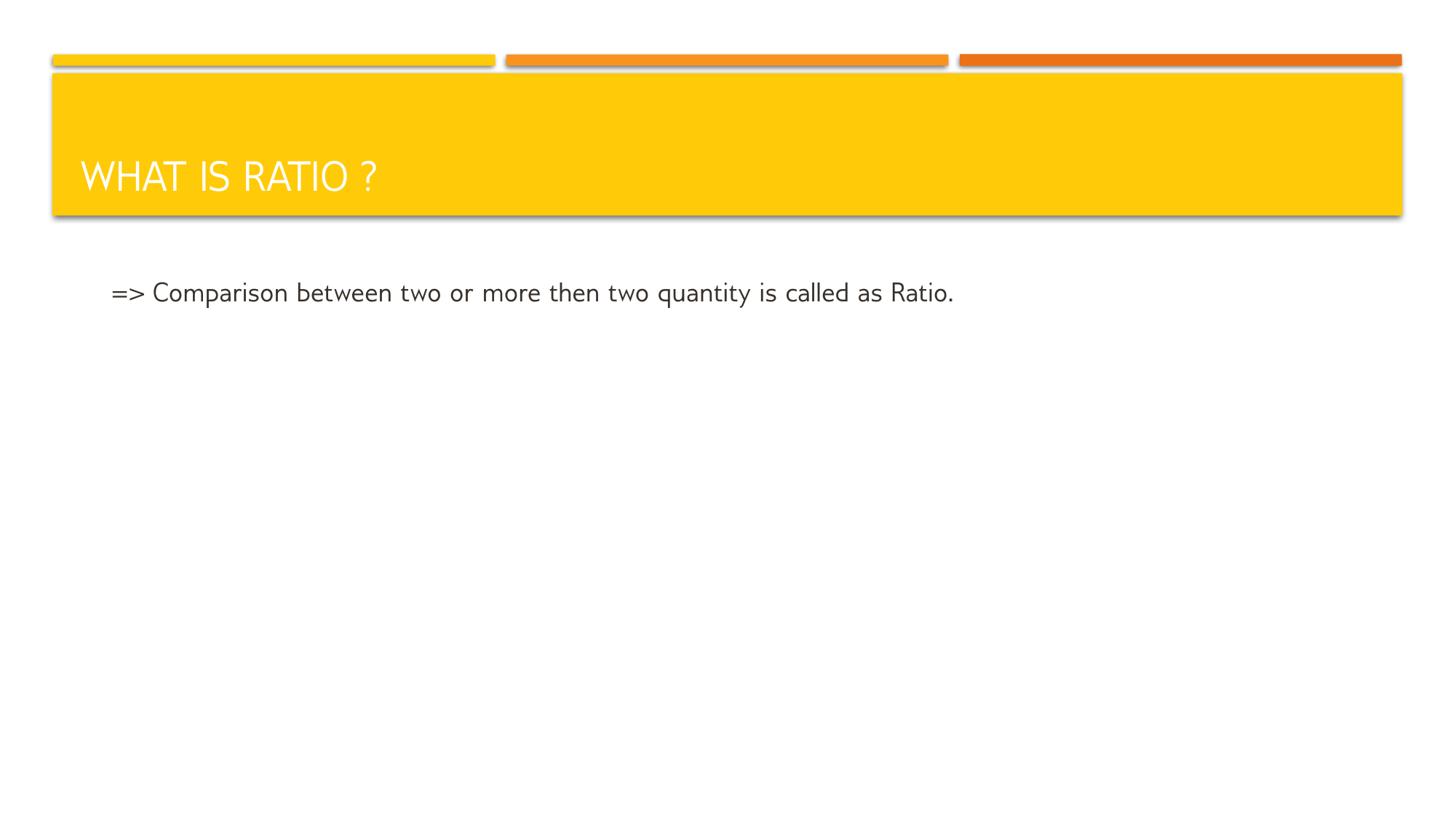

# What is Ratio ?
=> Comparison between two or more then two quantity is called as Ratio.